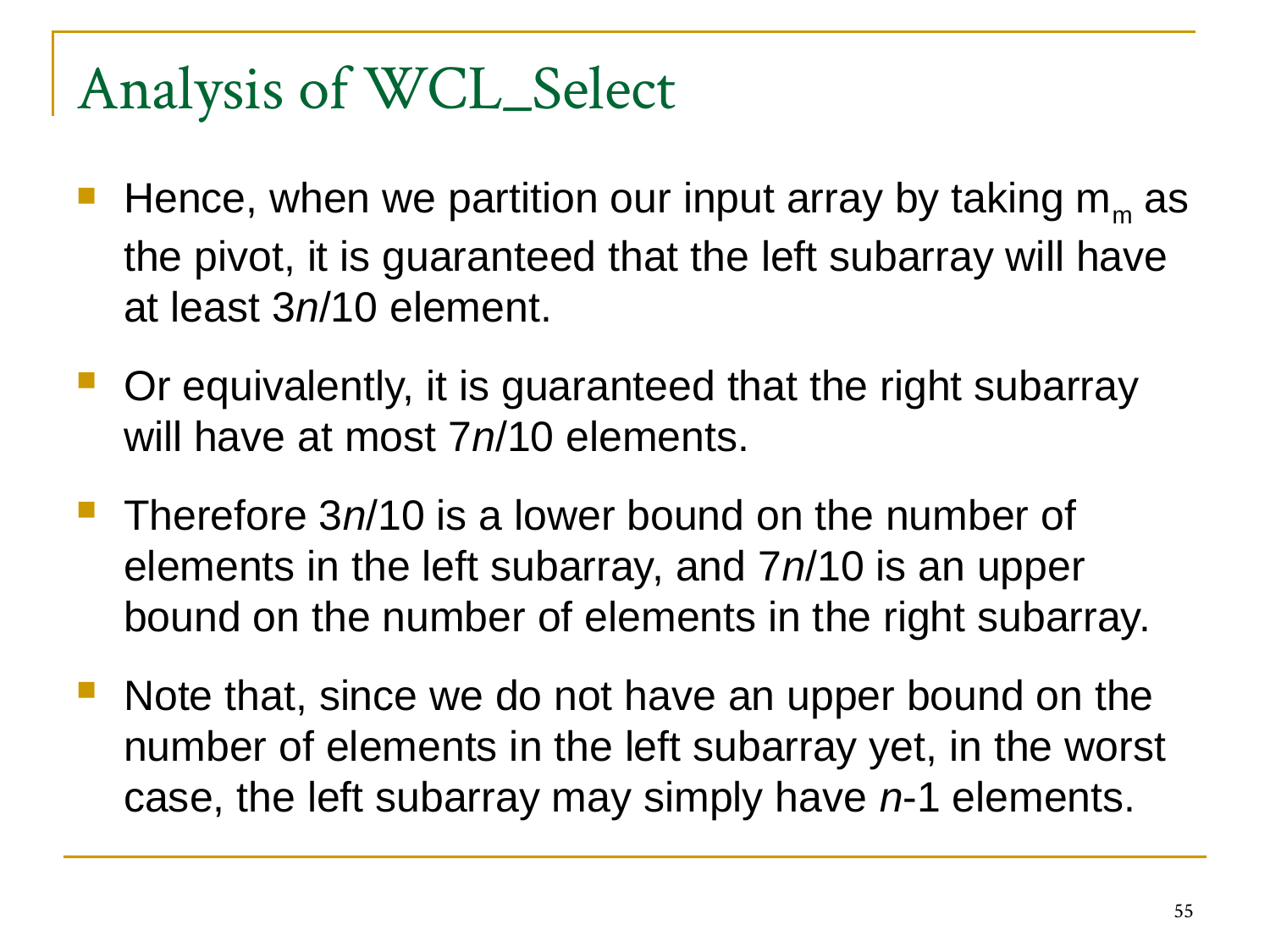

# Analysis of WCL_Select
Hence, when we partition our input array by taking mm as the pivot, it is guaranteed that the left subarray will have at least 3n/10 element.

Or equivalently, it is guaranteed that the right subarray will have at most 7n/10 elements.

Therefore 3n/10 is a lower bound on the number of elements in the left subarray, and 7n/10 is an upper bound on the number of elements in the right subarray.

Note that, since we do not have an upper bound on the number of elements in the left subarray yet, in the worst case, the left subarray may simply have n-1 elements.
55